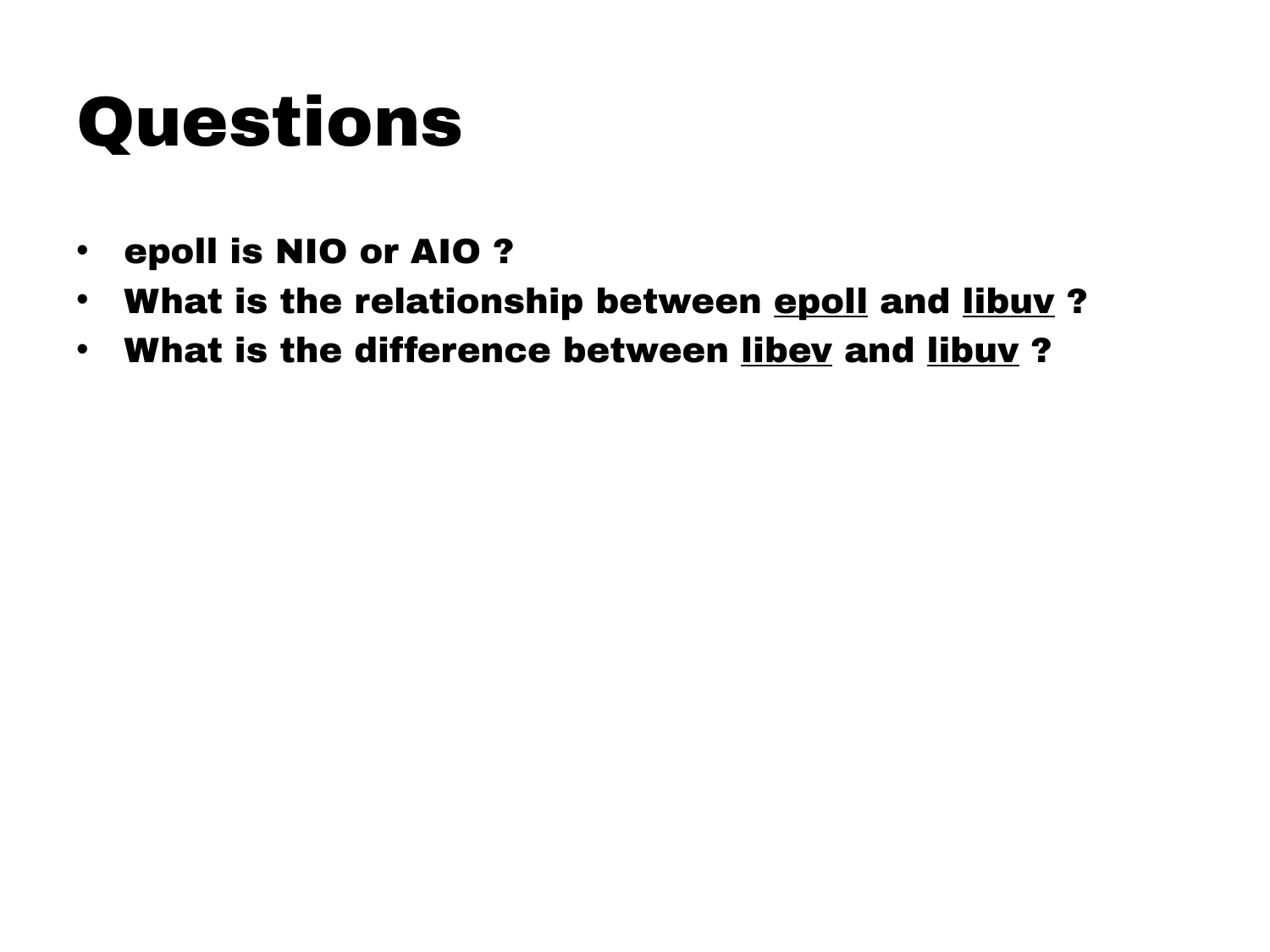

# Questions
epoll is NIO or AIO ?
What is the relationship between epoll and libuv ?
What is the difference between libev and libuv ?